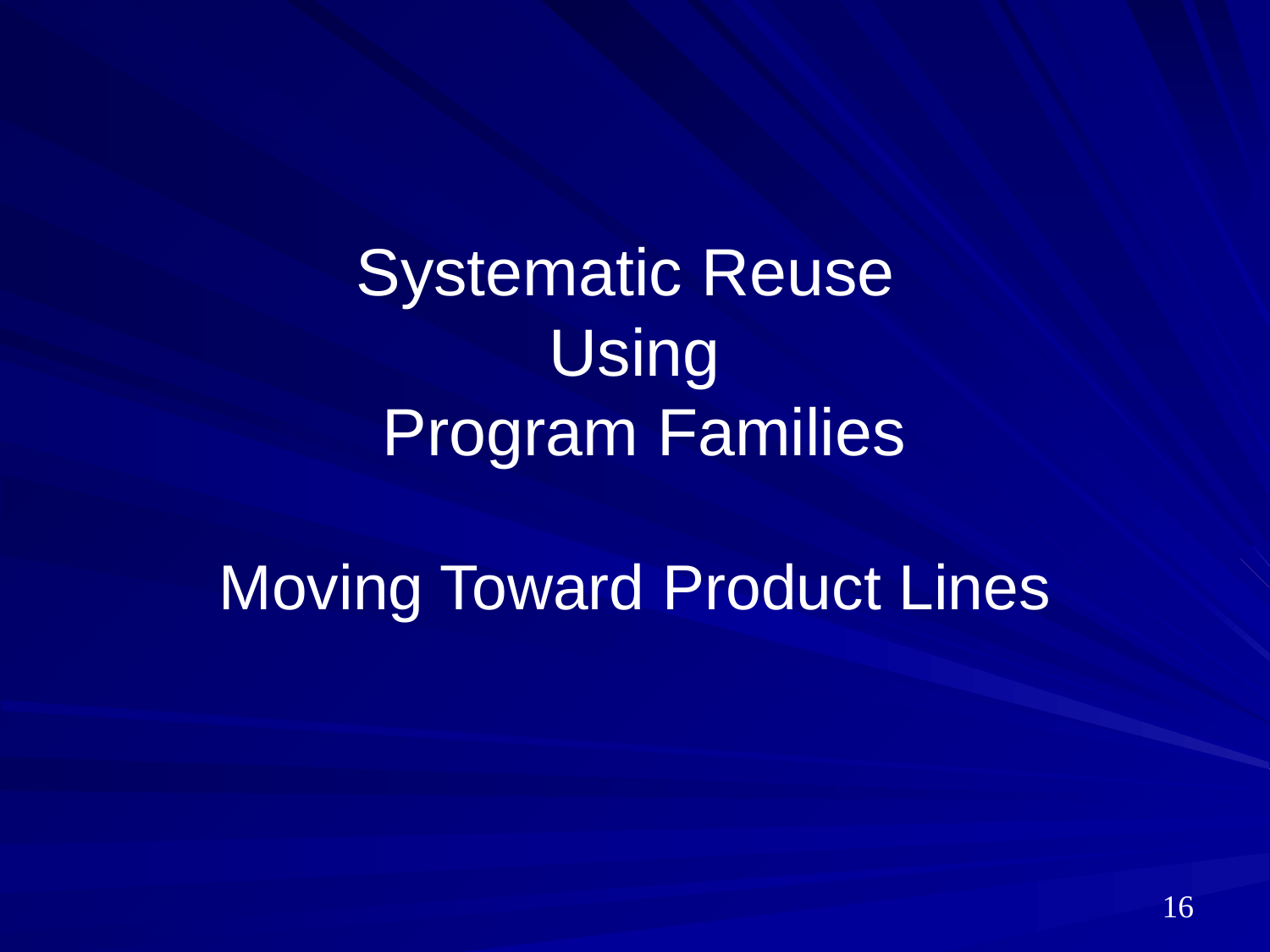

Systematic Reuse
Using
 Program Families
Moving Toward Product Lines
16